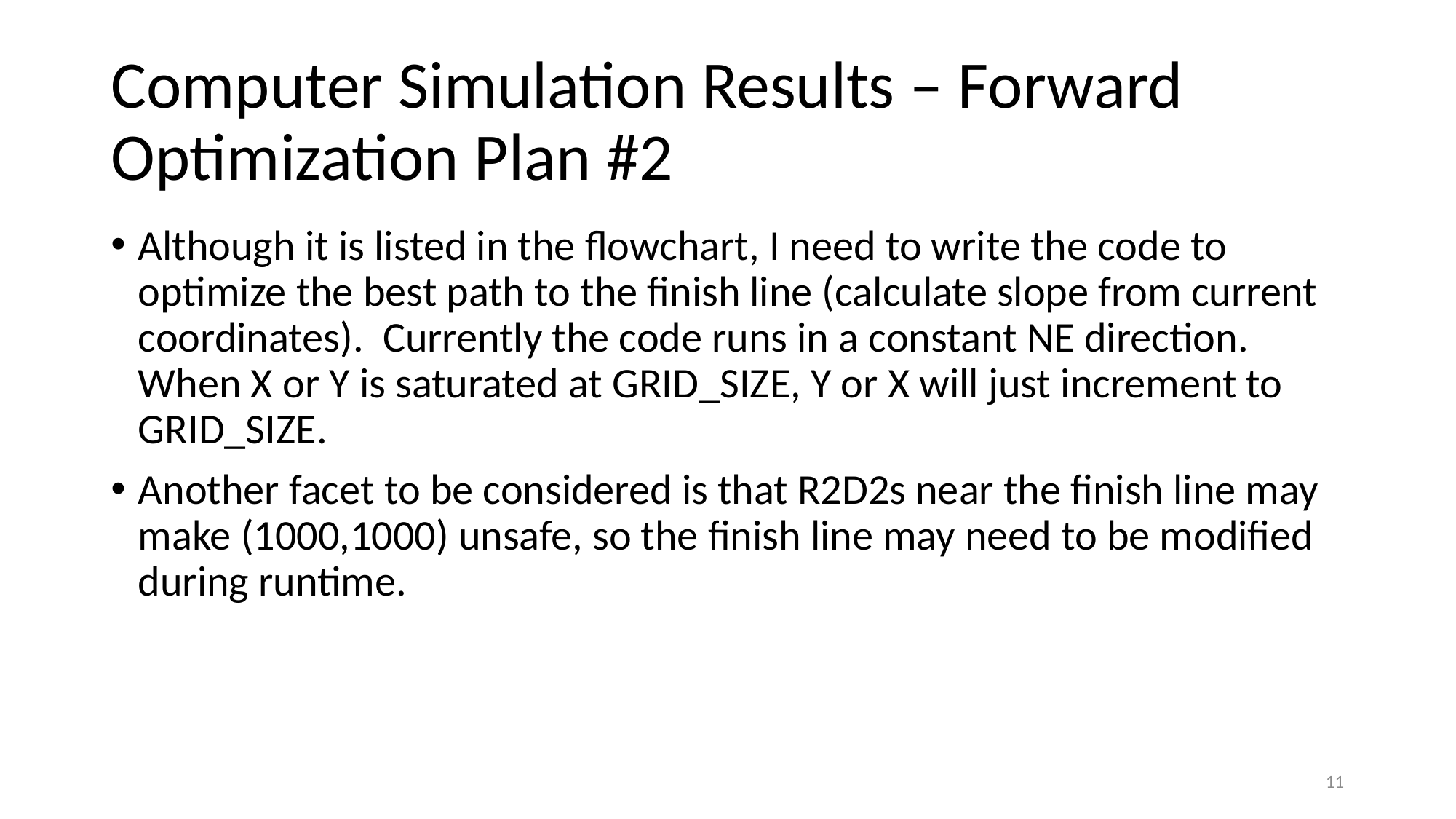

# Computer Simulation Results – Forward Optimization Plan #2
Although it is listed in the flowchart, I need to write the code to optimize the best path to the finish line (calculate slope from current coordinates).  Currently the code runs in a constant NE direction. When X or Y is saturated at GRID_SIZE, Y or X will just increment to GRID_SIZE.
Another facet to be considered is that R2D2s near the finish line may make (1000,1000) unsafe, so the finish line may need to be modified during runtime.
11